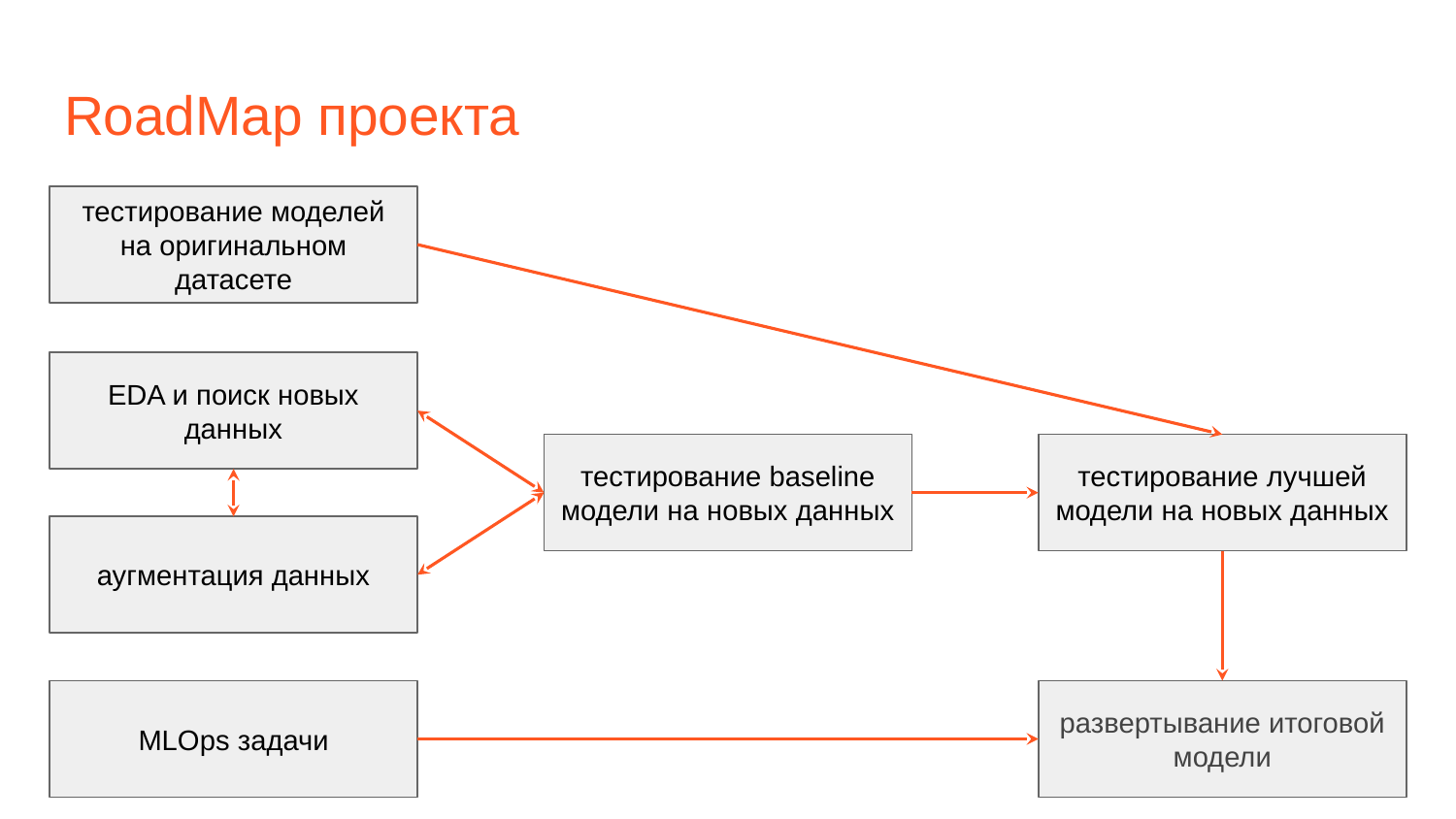

# RoadMap проекта
тестирование моделей на оригинальном датасете
EDA и поиск новых данных
тестирование baseline модели на новых данных
тестирование лучшей модели на новых данных
аугментация данных
MLOps задачи
развертывание итоговой модели